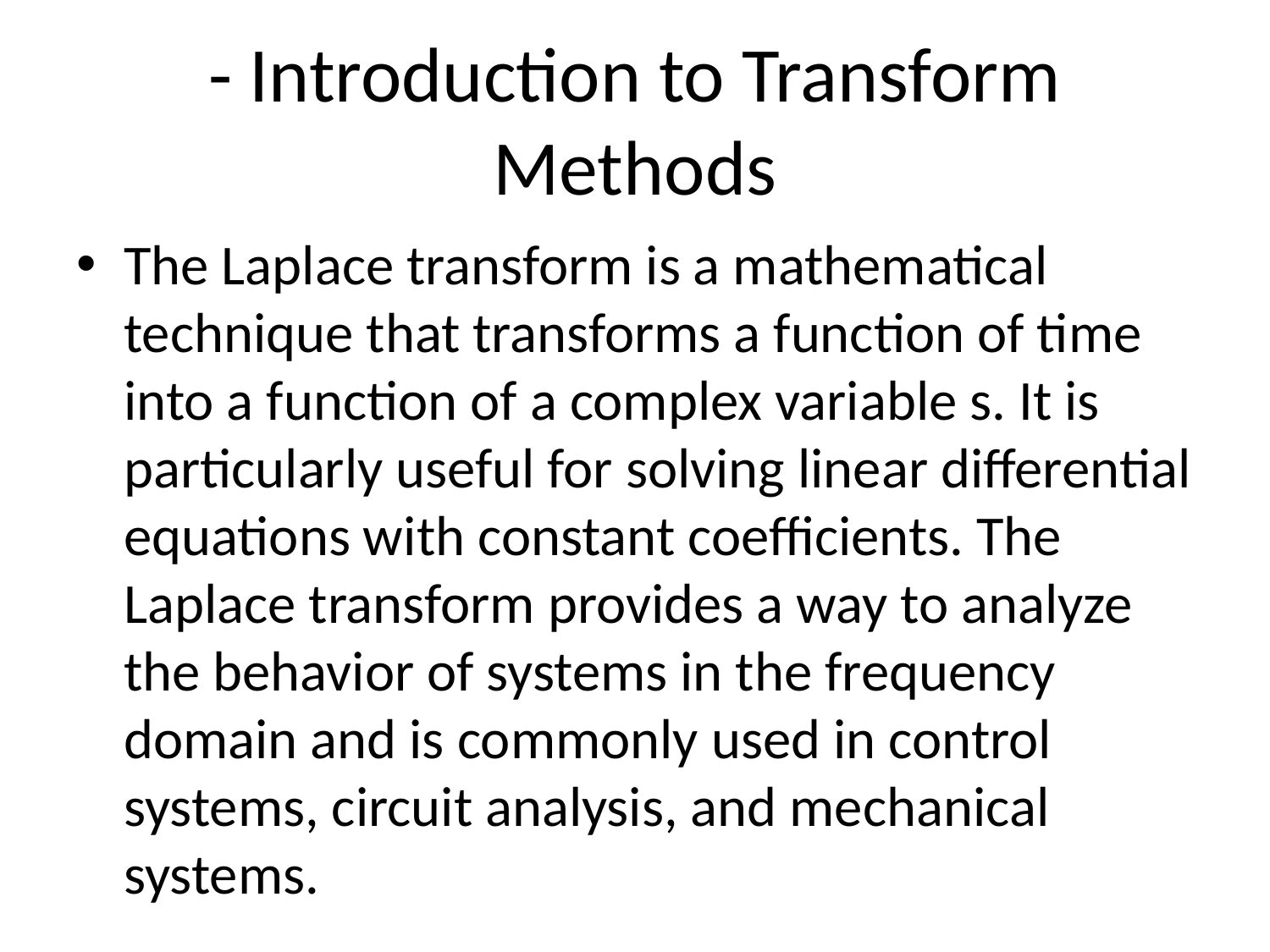

# - Introduction to Transform Methods
The Laplace transform is a mathematical technique that transforms a function of time into a function of a complex variable s. It is particularly useful for solving linear differential equations with constant coefficients. The Laplace transform provides a way to analyze the behavior of systems in the frequency domain and is commonly used in control systems, circuit analysis, and mechanical systems.